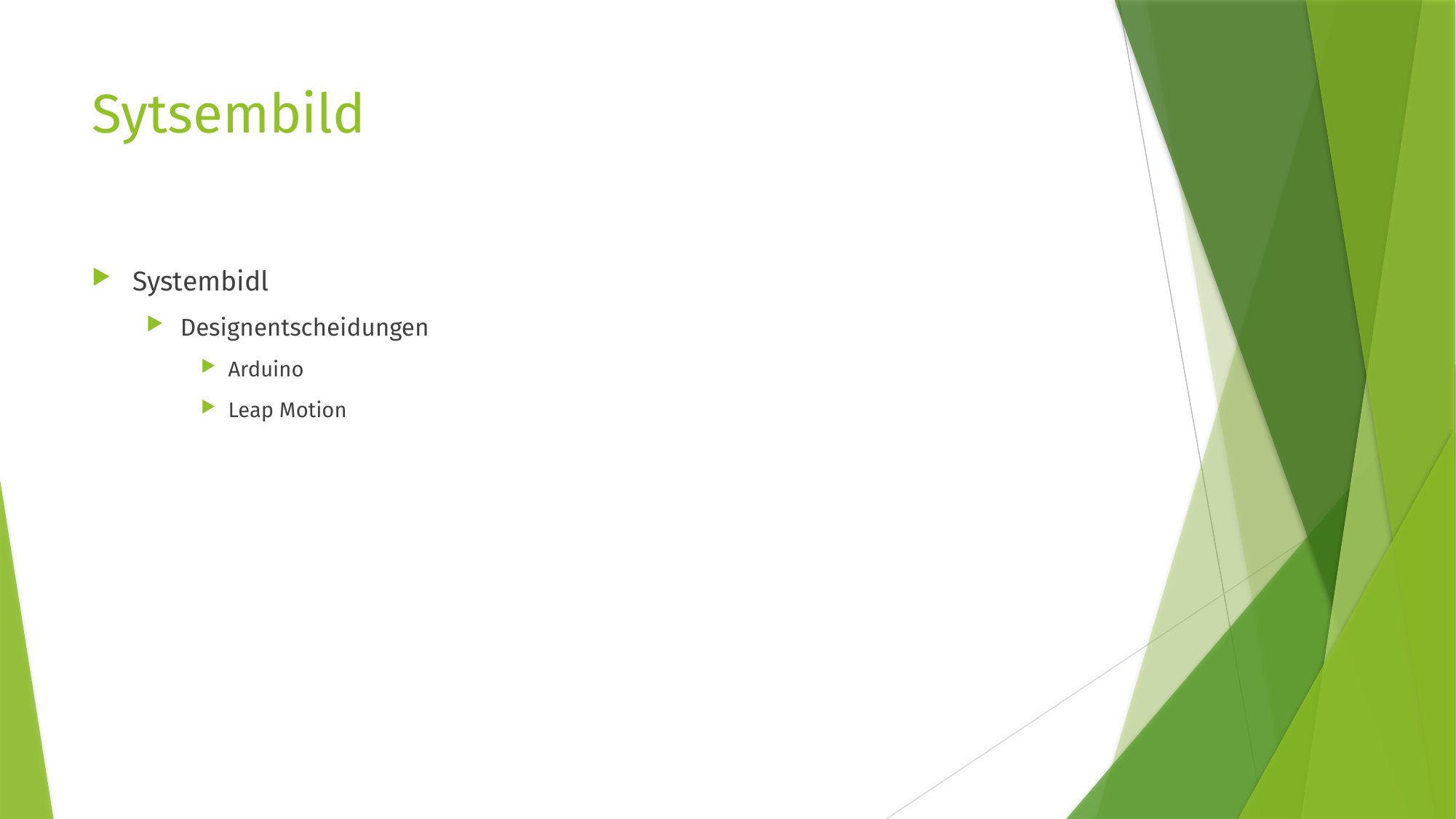

# Sytsembild
Systembidl
Designentscheidungen
Arduino
Leap Motion